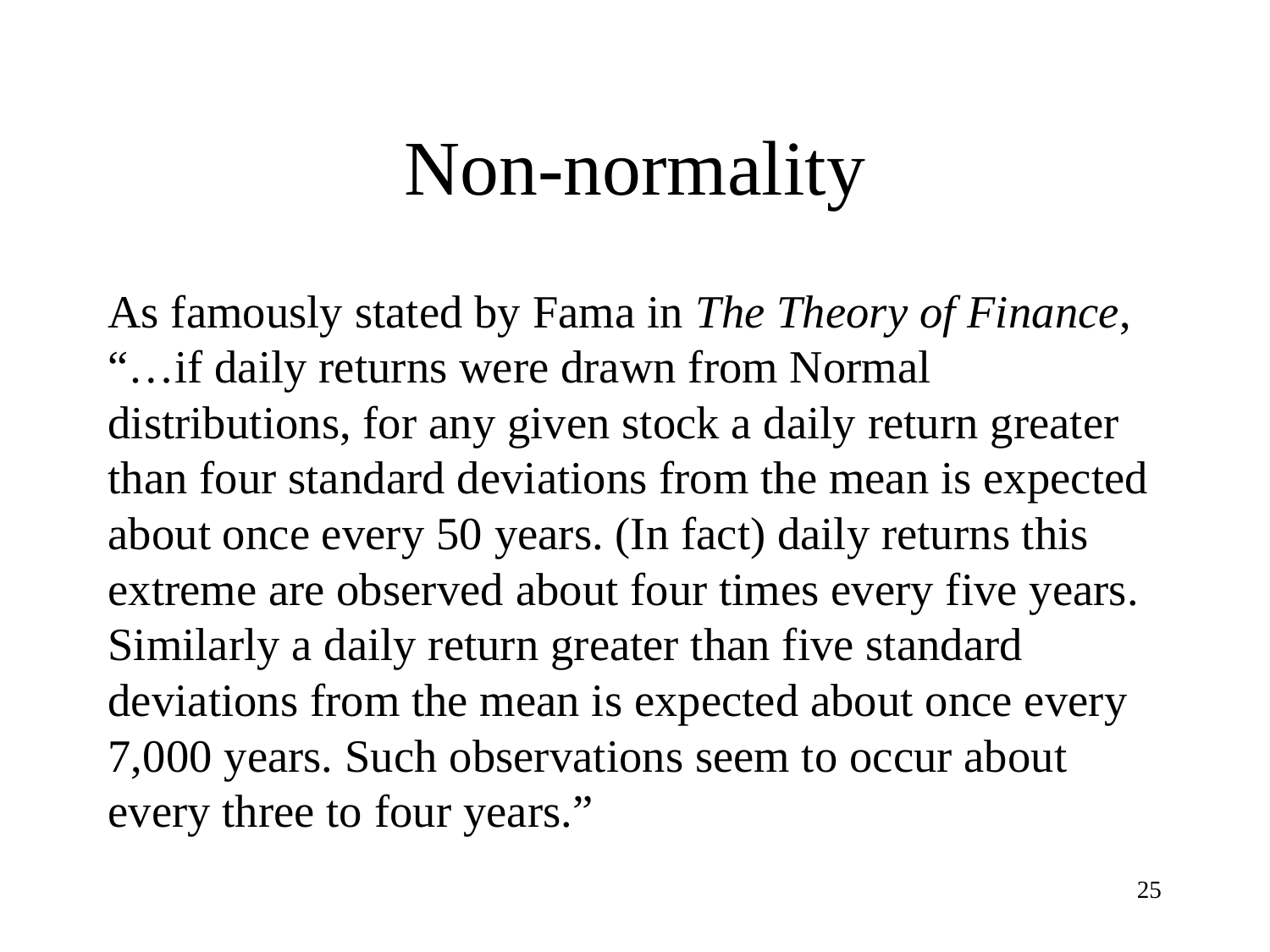

# Non-normality
As famously stated by Fama in The Theory of Finance, “…if daily returns were drawn from Normal distributions, for any given stock a daily return greater than four standard deviations from the mean is expected about once every 50 years. (In fact) daily returns this extreme are observed about four times every five years. Similarly a daily return greater than five standard deviations from the mean is expected about once every 7,000 years. Such observations seem to occur about every three to four years.”

25